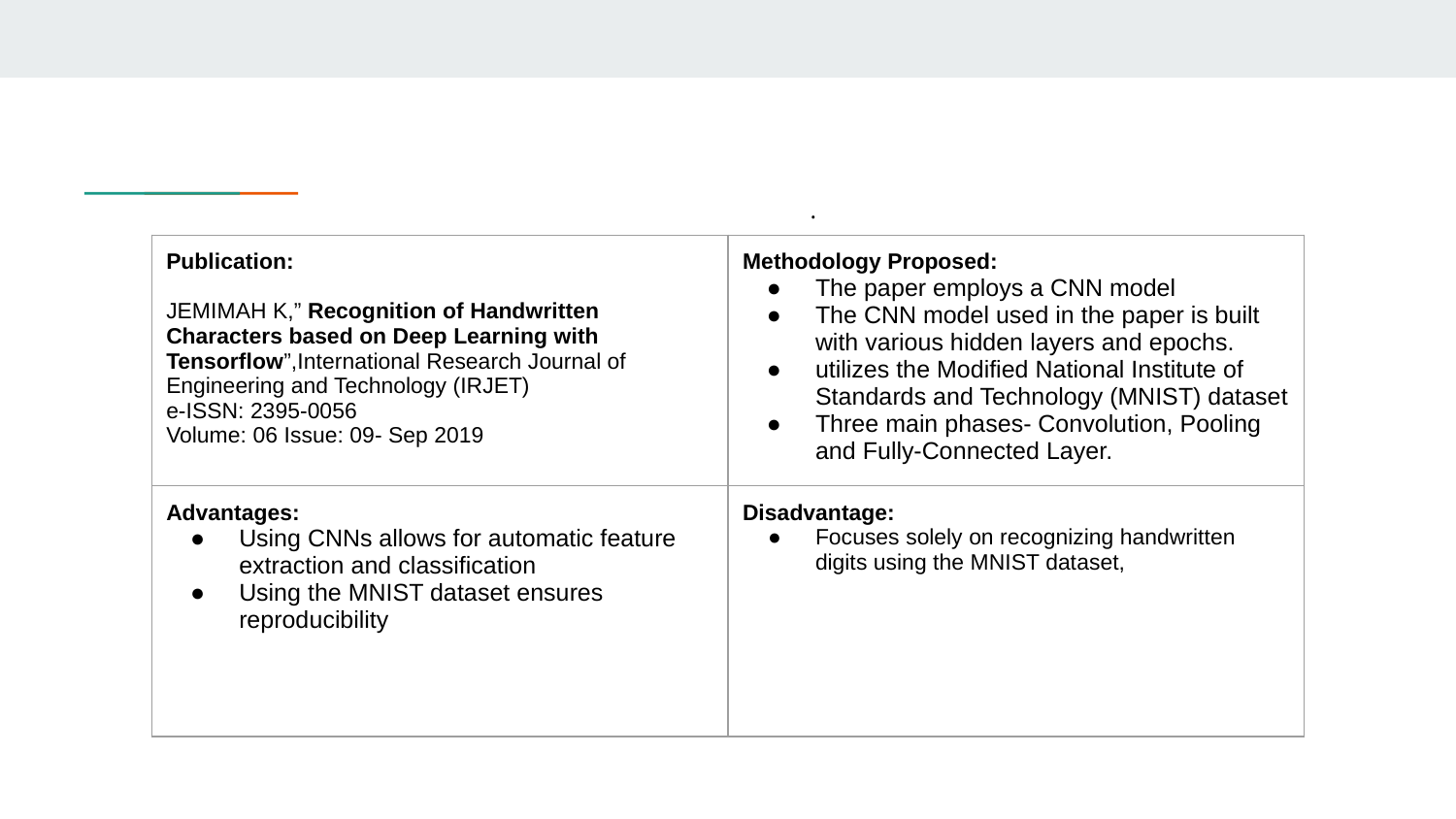

.

| Publication: JEMIMAH K,” Recognition of Handwritten Characters based on Deep Learning with Tensorflow”,International Research Journal of Engineering and Technology (IRJET) e-ISSN: 2395-0056 Volume: 06 Issue: 09- Sep 2019 | Methodology Proposed: The paper employs a CNN model The CNN model used in the paper is built with various hidden layers and epochs. utilizes the Modified National Institute of Standards and Technology (MNIST) dataset Three main phases- Convolution, Pooling and Fully-Connected Layer. |
| --- | --- |
| Advantages: Using CNNs allows for automatic feature extraction and classification Using the MNIST dataset ensures reproducibility | Disadvantage: Focuses solely on recognizing handwritten digits using the MNIST dataset, |